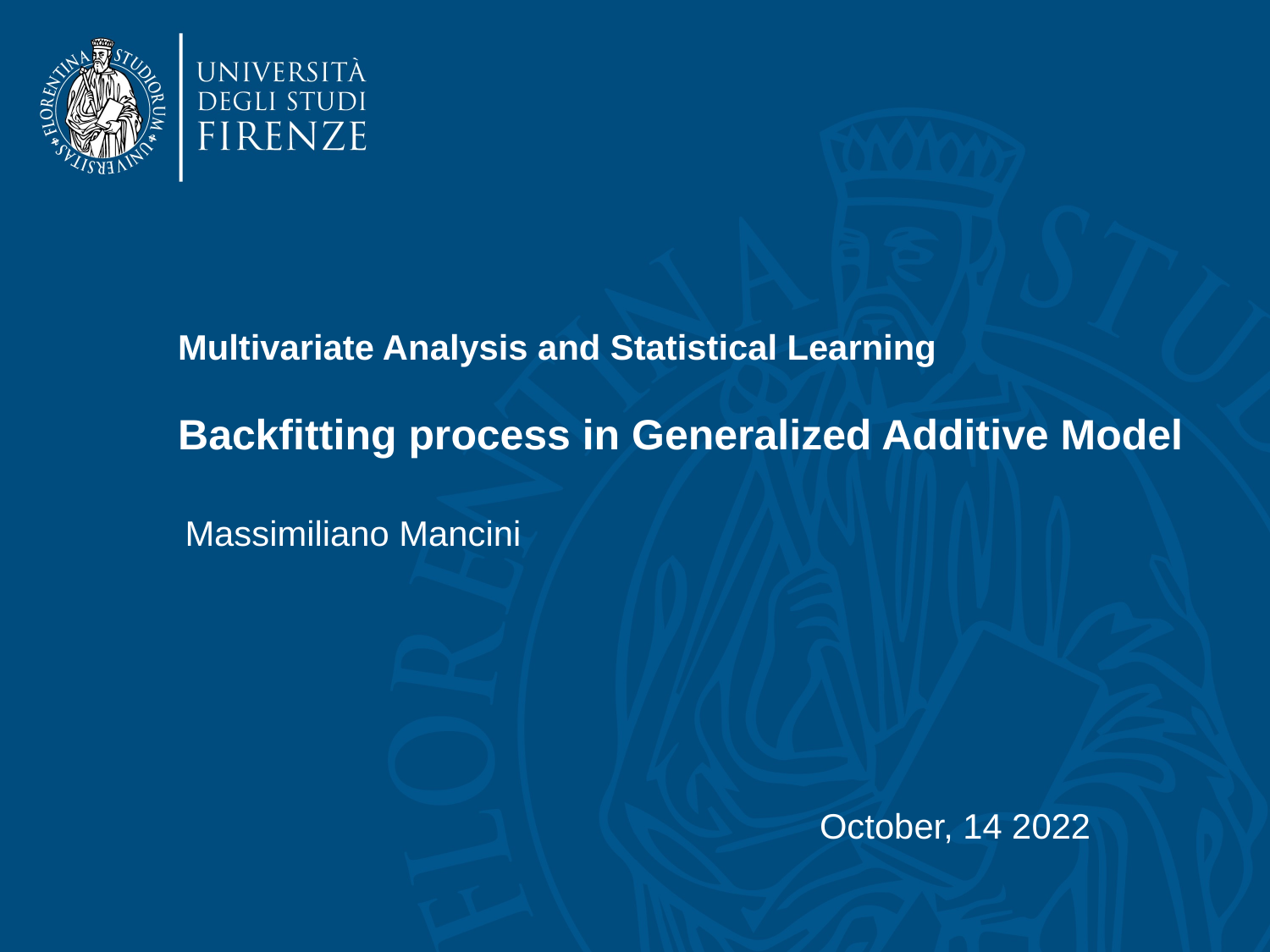

# Multivariate Analysis and Statistical Learning Backfitting process in Generalized Additive Model
Massimiliano Mancini
October, 14 2022